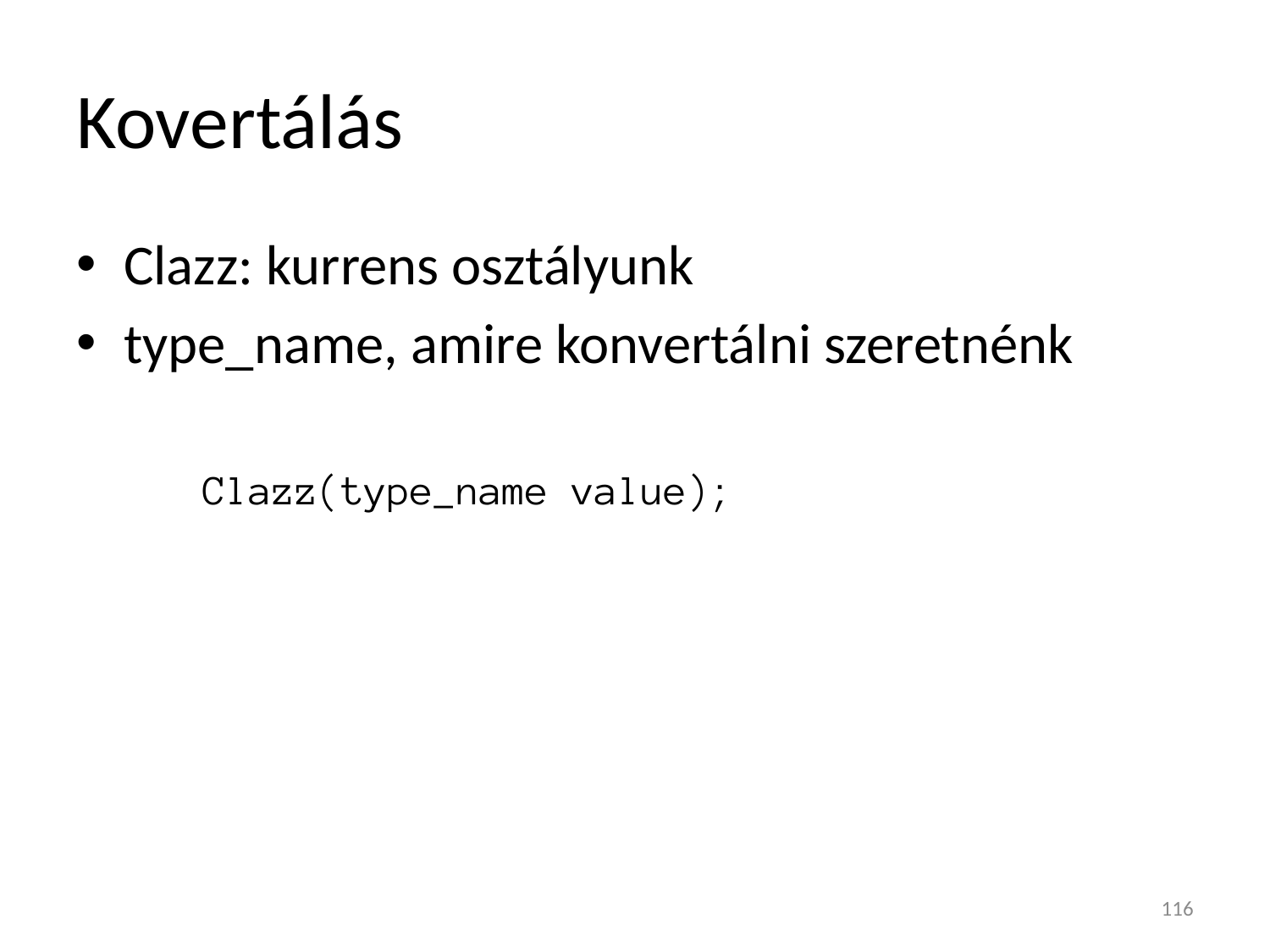

# Kovertálás
Clazz: kurrens osztályunk
type_name, amire konvertálni szeretnénk

	Clazz(type_name value);

116